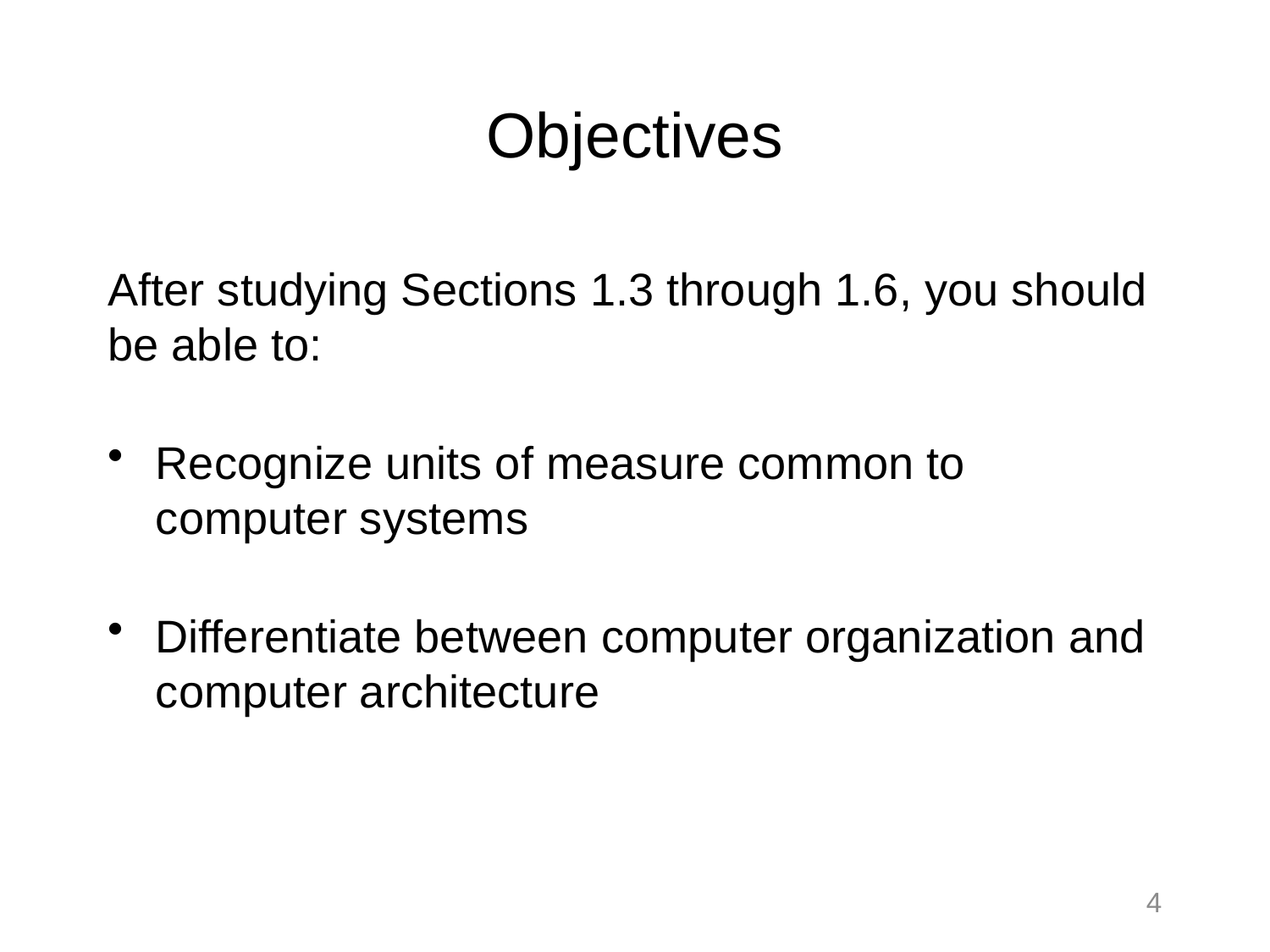

# Objectives
After studying Sections 1.3 through 1.6, you should be able to:
Recognize units of measure common to computer systems
Differentiate between computer organization and computer architecture

4